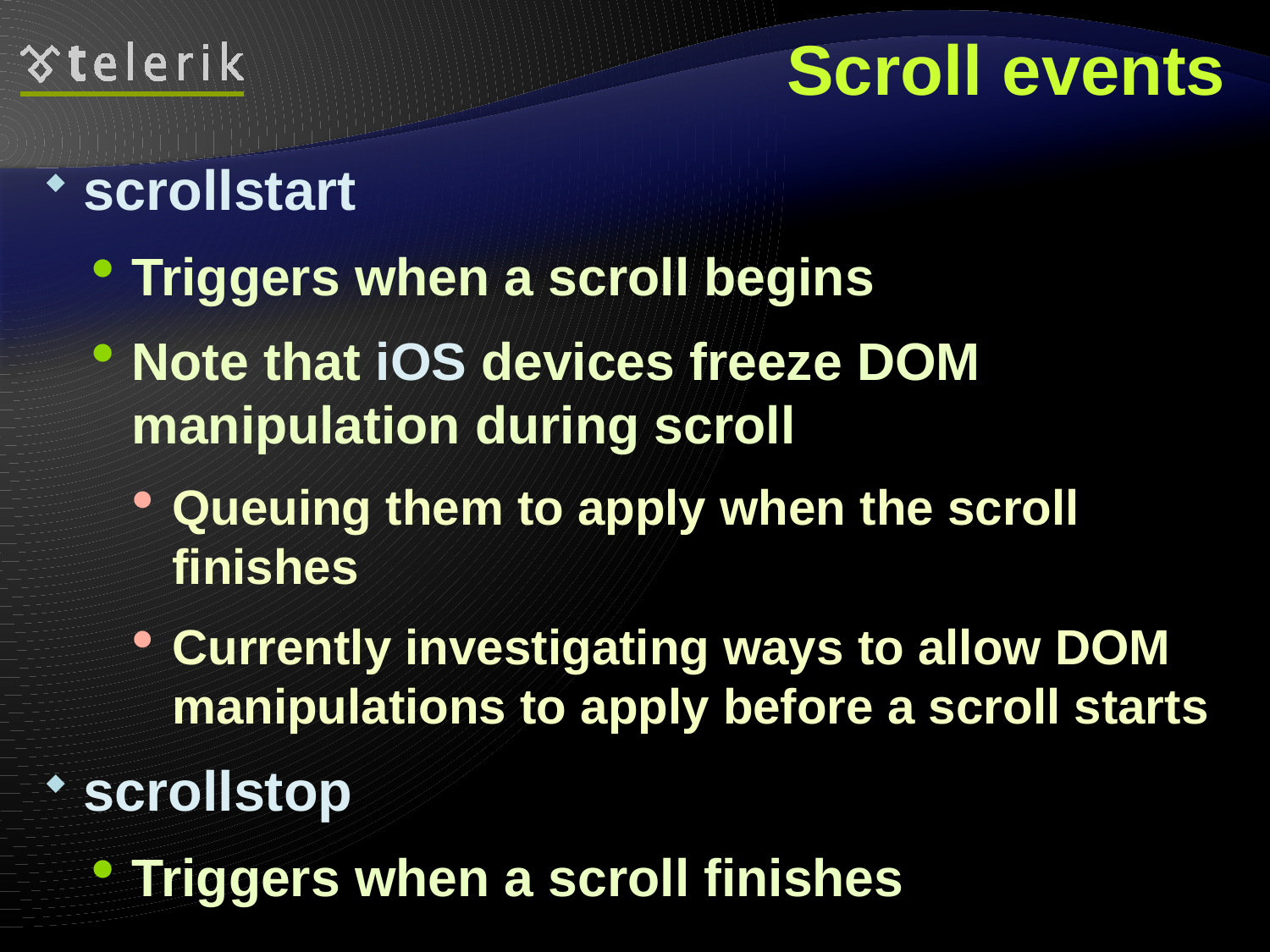

# Scroll events
scrollstart
Triggers when a scroll begins
Note that iOS devices freeze DOM manipulation during scroll
Queuing them to apply when the scroll finishes
Currently investigating ways to allow DOM manipulations to apply before a scroll starts
scrollstop
Triggers when a scroll finishes